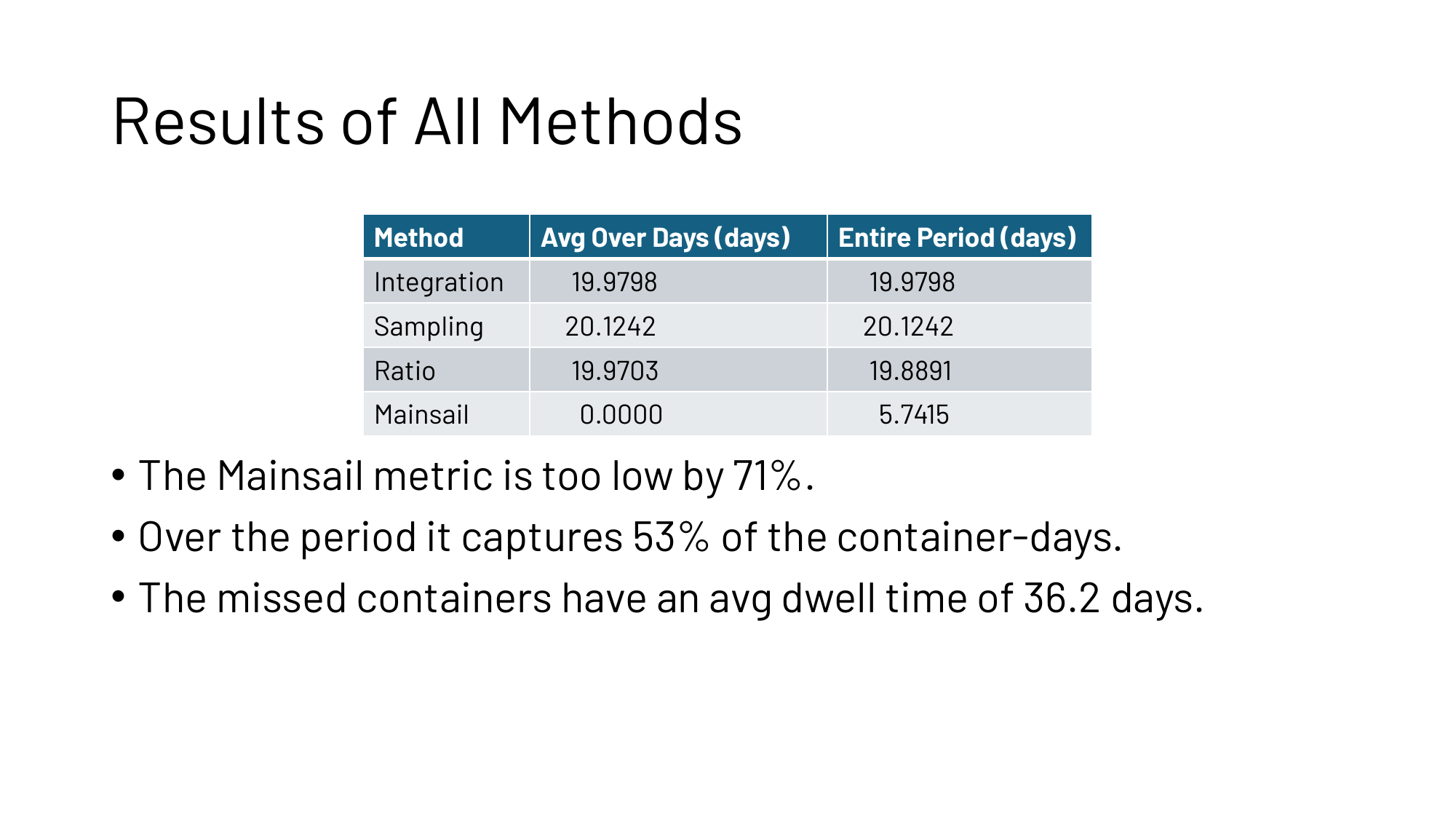

# Results of All Methods
| Method | Avg Over Days (days) | Entire Period (days) |
| --- | --- | --- |
| Integration | 19.9798 | 19.9798 |
| Sampling | 20.1242 | 20.1242 |
| Ratio | 19.9703 | 19.8891 |
| Mainsail | 0.0000 | 5.7415 |
The Mainsail metric is too low by 71%.
Over the period it captures 53% of the container-days.
The missed containers have an avg dwell time of 36.2 days.